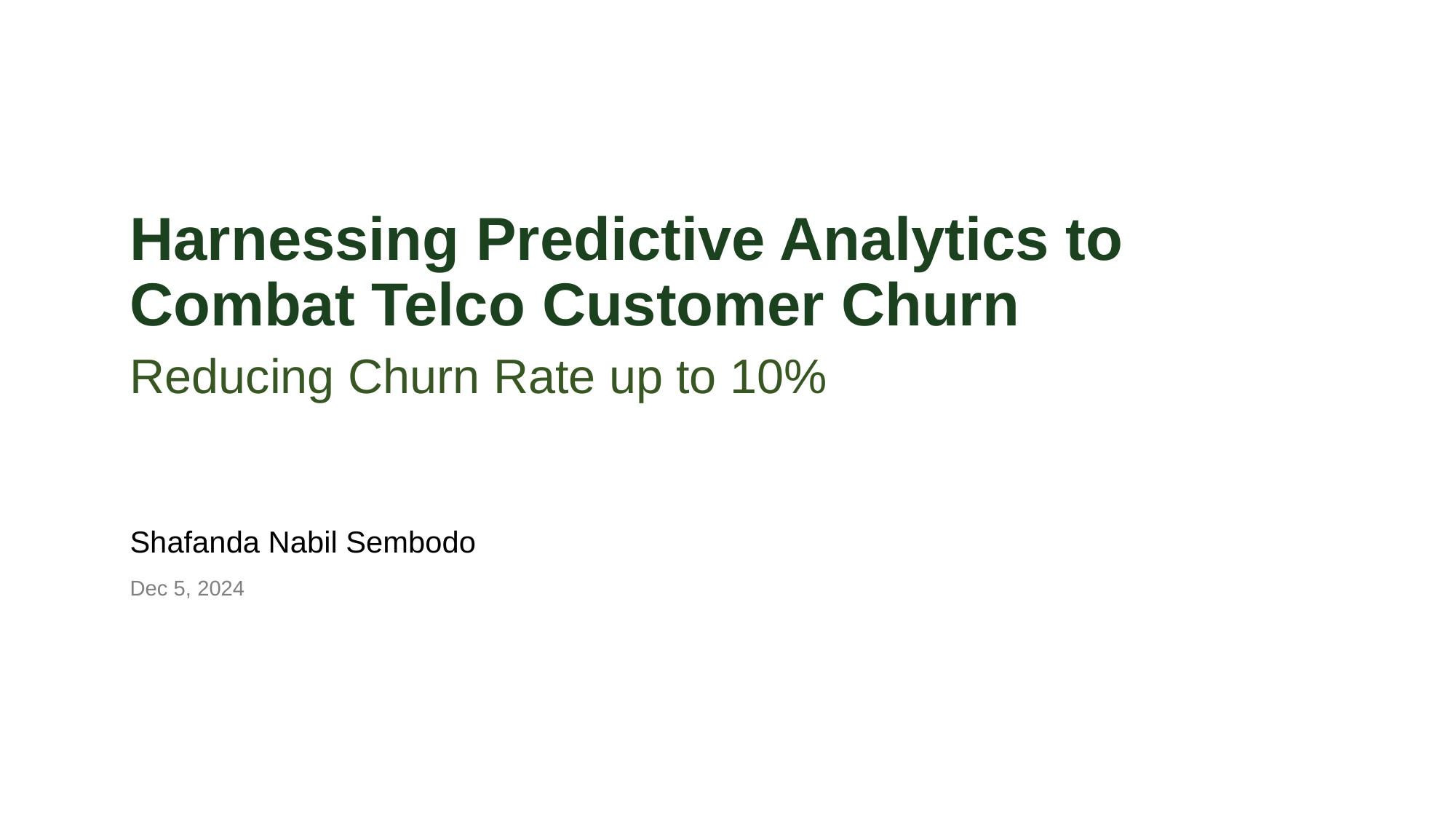

# Harnessing Predictive Analytics to Combat Telco Customer Churn Reducing Churn Rate up to 10%
Shafanda Nabil Sembodo
Dec 5, 2024